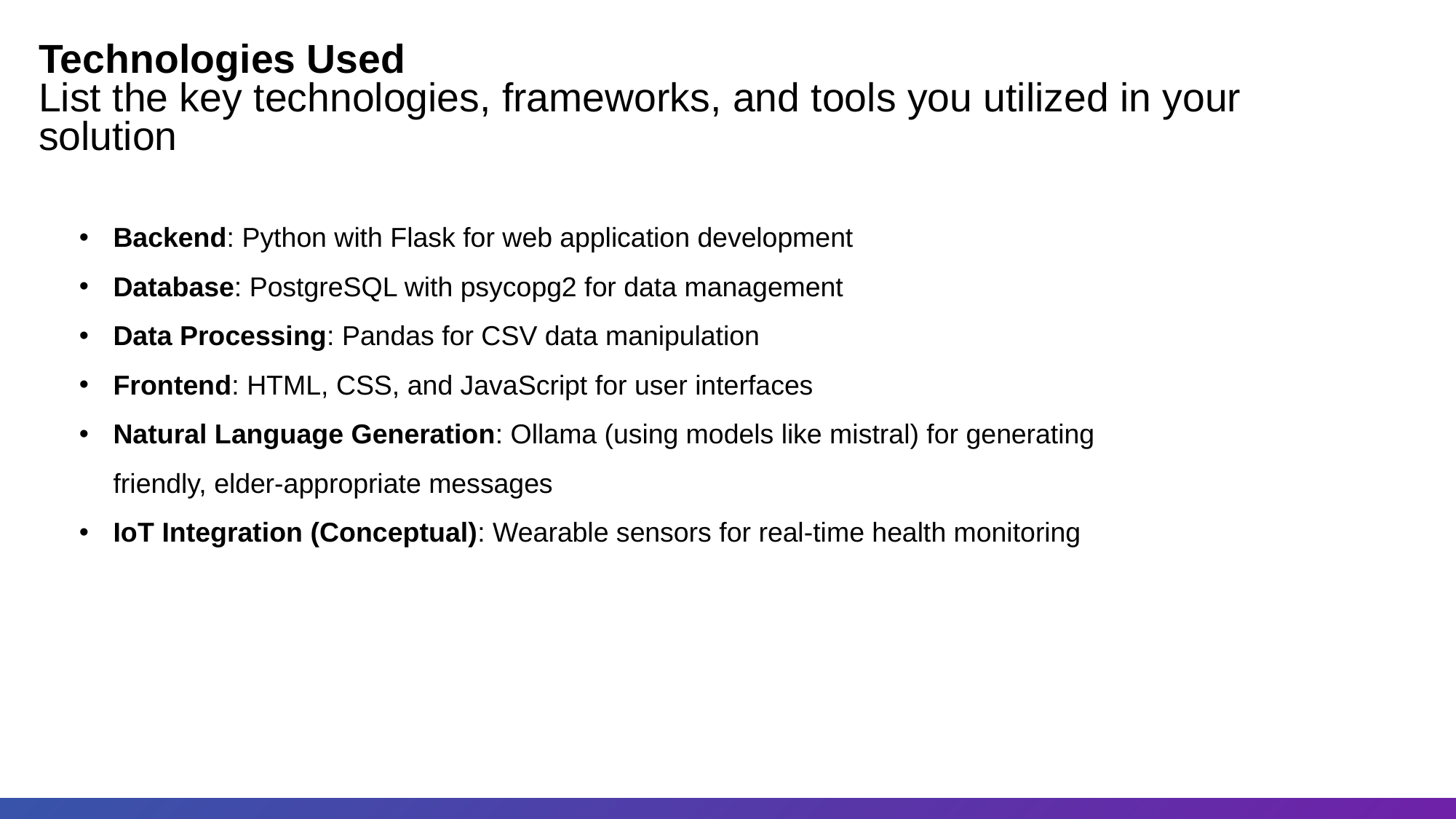

Technologies Used
List the key technologies, frameworks, and tools you utilized in your solution
Backend: Python with Flask for web application development
Database: PostgreSQL with psycopg2 for data management
Data Processing: Pandas for CSV data manipulation
Frontend: HTML, CSS, and JavaScript for user interfaces
Natural Language Generation: Ollama (using models like mistral) for generating friendly, elder-appropriate messages
IoT Integration (Conceptual): Wearable sensors for real-time health monitoring